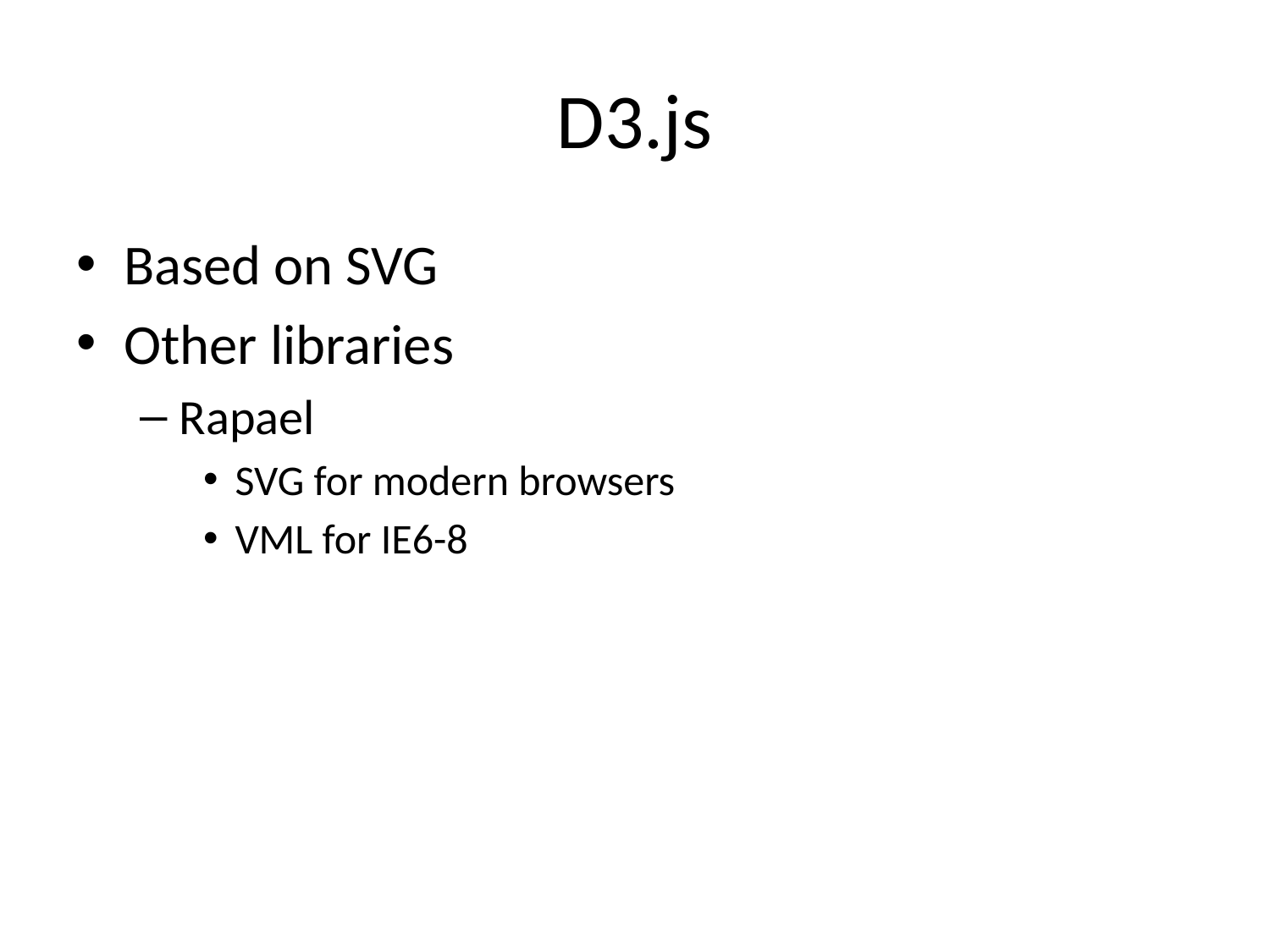

# D3.js
Based on SVG
Other libraries
Rapael
SVG for modern browsers
VML for IE6-8